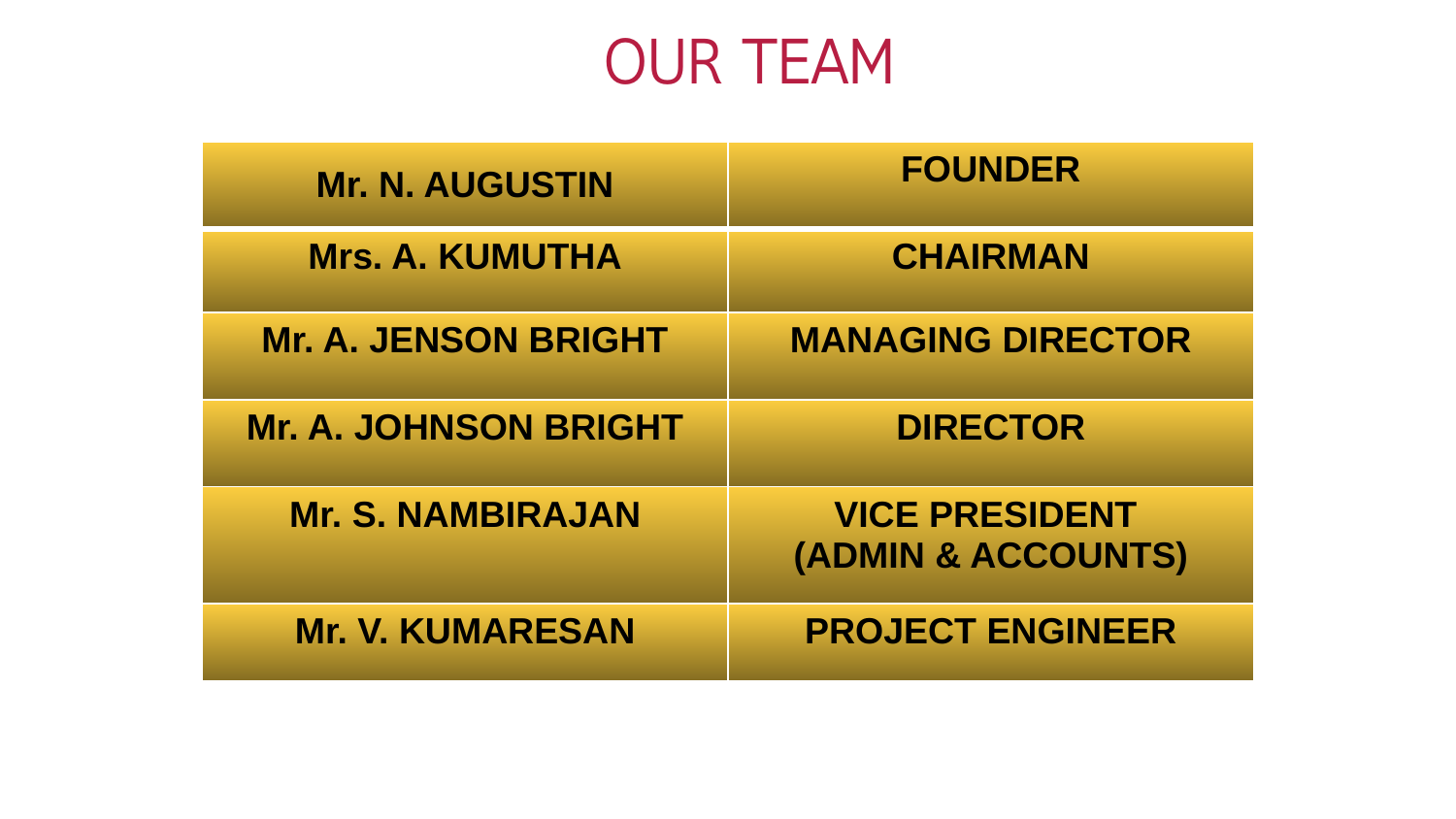

OUR TEAM
#
| Mr. N. AUGUSTIN | FOUNDER |
| --- | --- |
| Mrs. A. KUMUTHA | CHAIRMAN |
| Mr. A. JENSON BRIGHT | MANAGING DIRECTOR |
| Mr. A. JOHNSON BRIGHT | DIRECTOR |
| Mr. S. NAMBIRAJAN | VICE PRESIDENT (ADMIN & ACCOUNTS) |
| Mr. V. KUMARESAN | PROJECT ENGINEER |